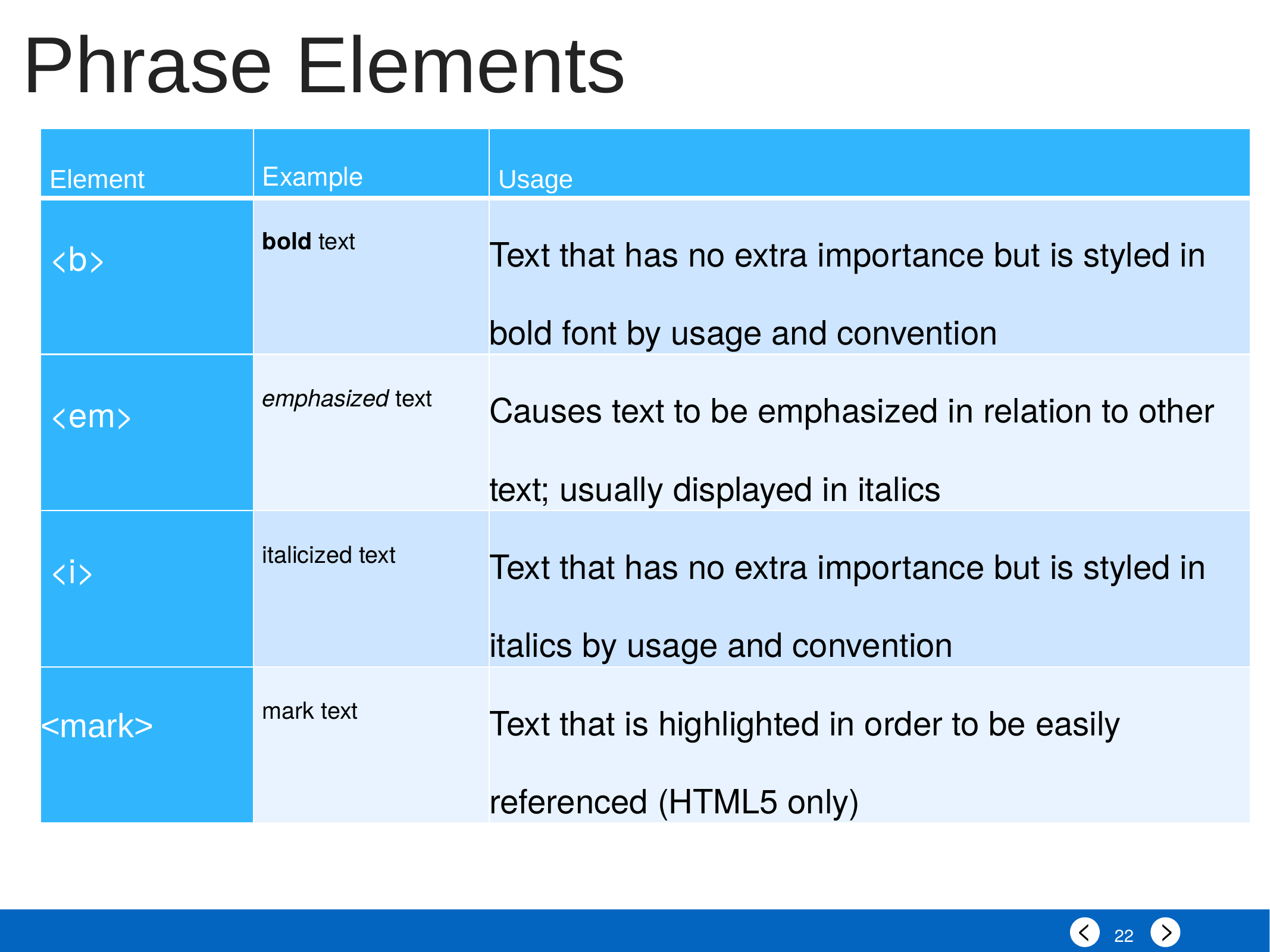

Phrase Elements
| Element | Example | Usage |
| --- | --- | --- |
| <b> | bold text | Text that has no extra importance but is styled in bold font by usage and convention |
| <em> | emphasized text | Causes text to be emphasized in relation to other text; usually displayed in italics |
| <i> | italicized text | Text that has no extra importance but is styled in italics by usage and convention |
| <mark> | mark text | Text that is highlighted in order to be easily referenced (HTML5 only) |
22